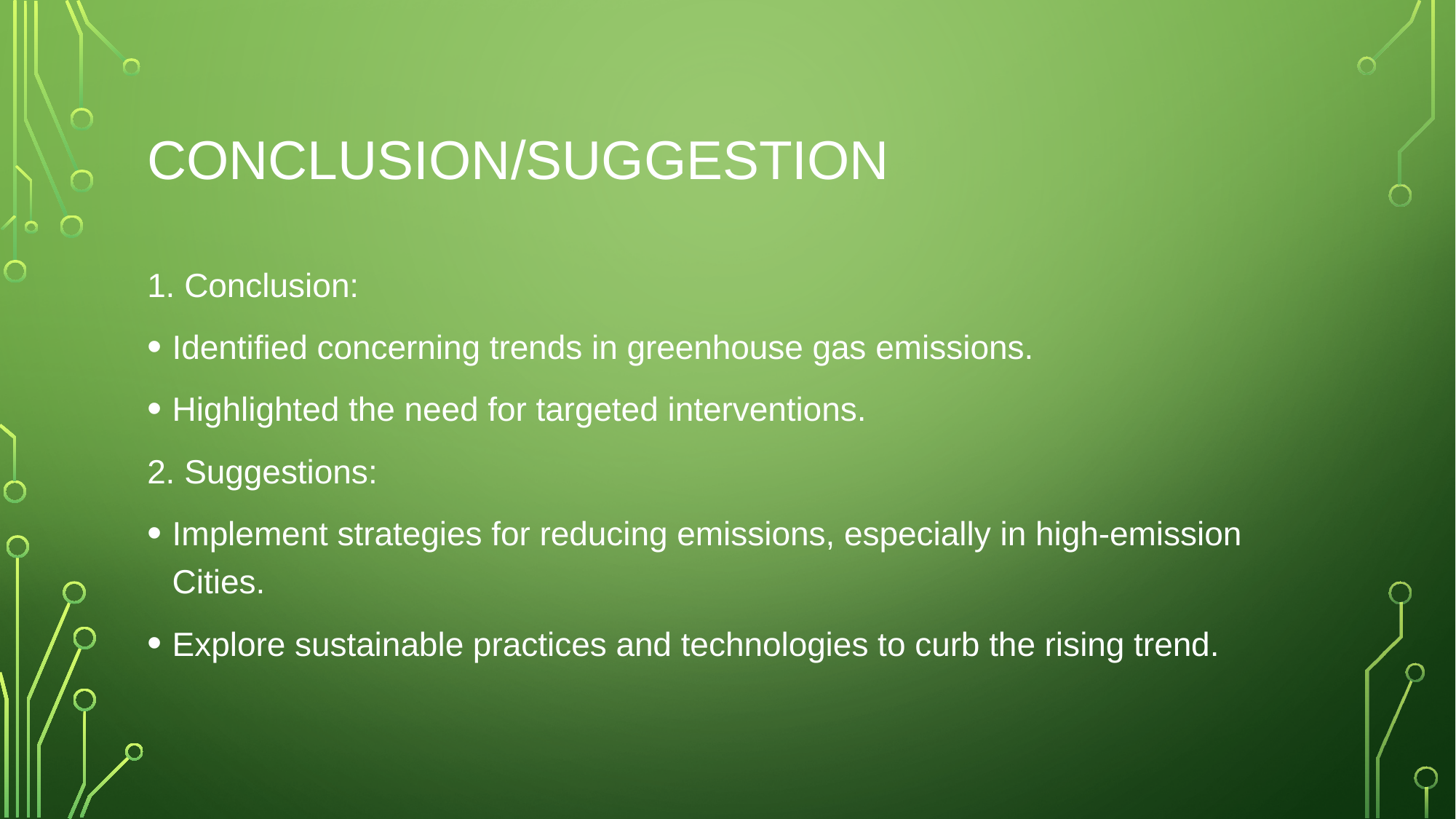

# Conclusion/Suggestion
1. Conclusion:
Identified concerning trends in greenhouse gas emissions.
Highlighted the need for targeted interventions.
2. Suggestions:
Implement strategies for reducing emissions, especially in high-emission Cities.
Explore sustainable practices and technologies to curb the rising trend.